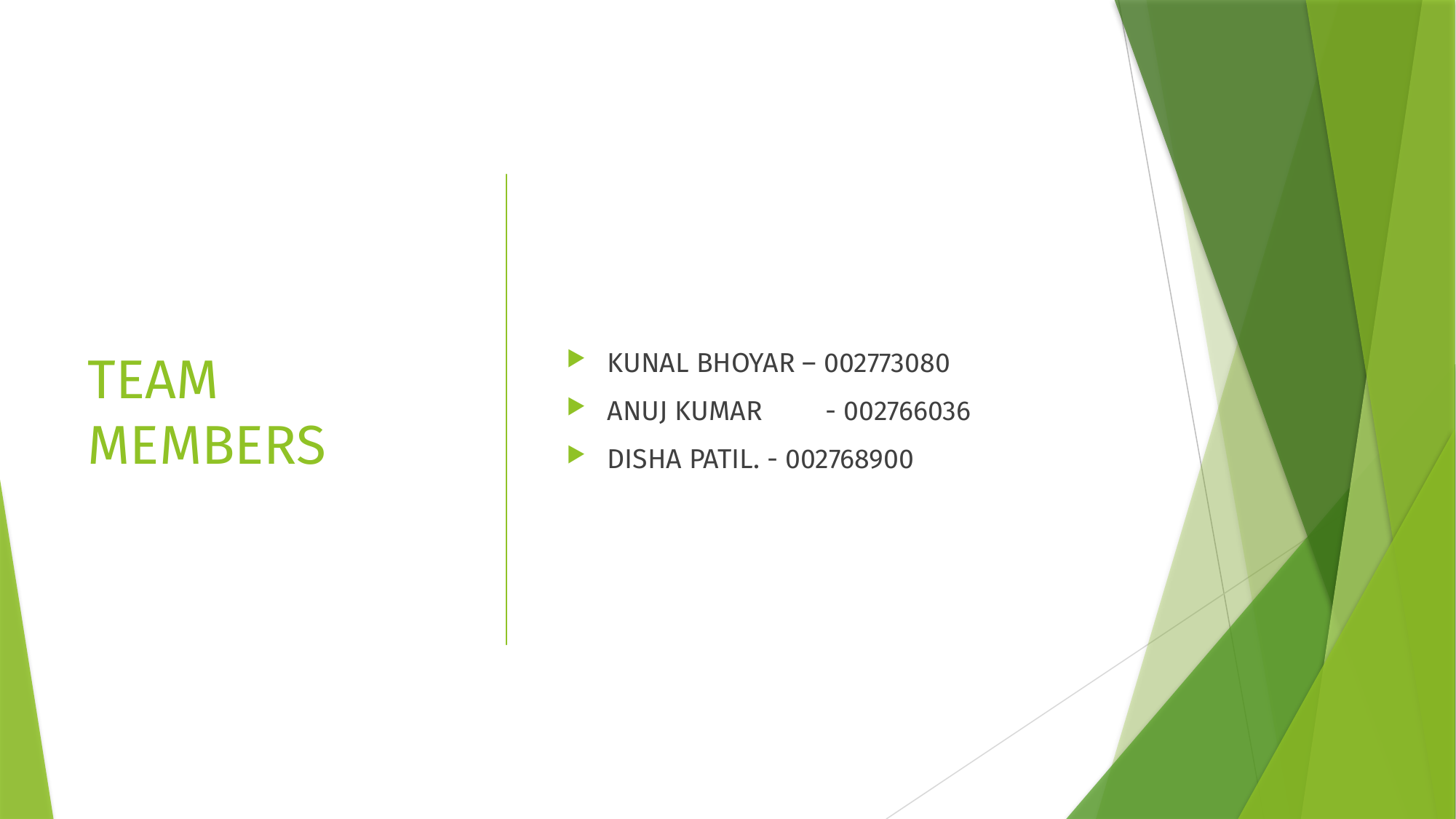

# TEAM MEMBERS
KUNAL BHOYAR – 002773080
ANUJ KUMAR 	- 002766036
DISHA PATIL. - 002768900